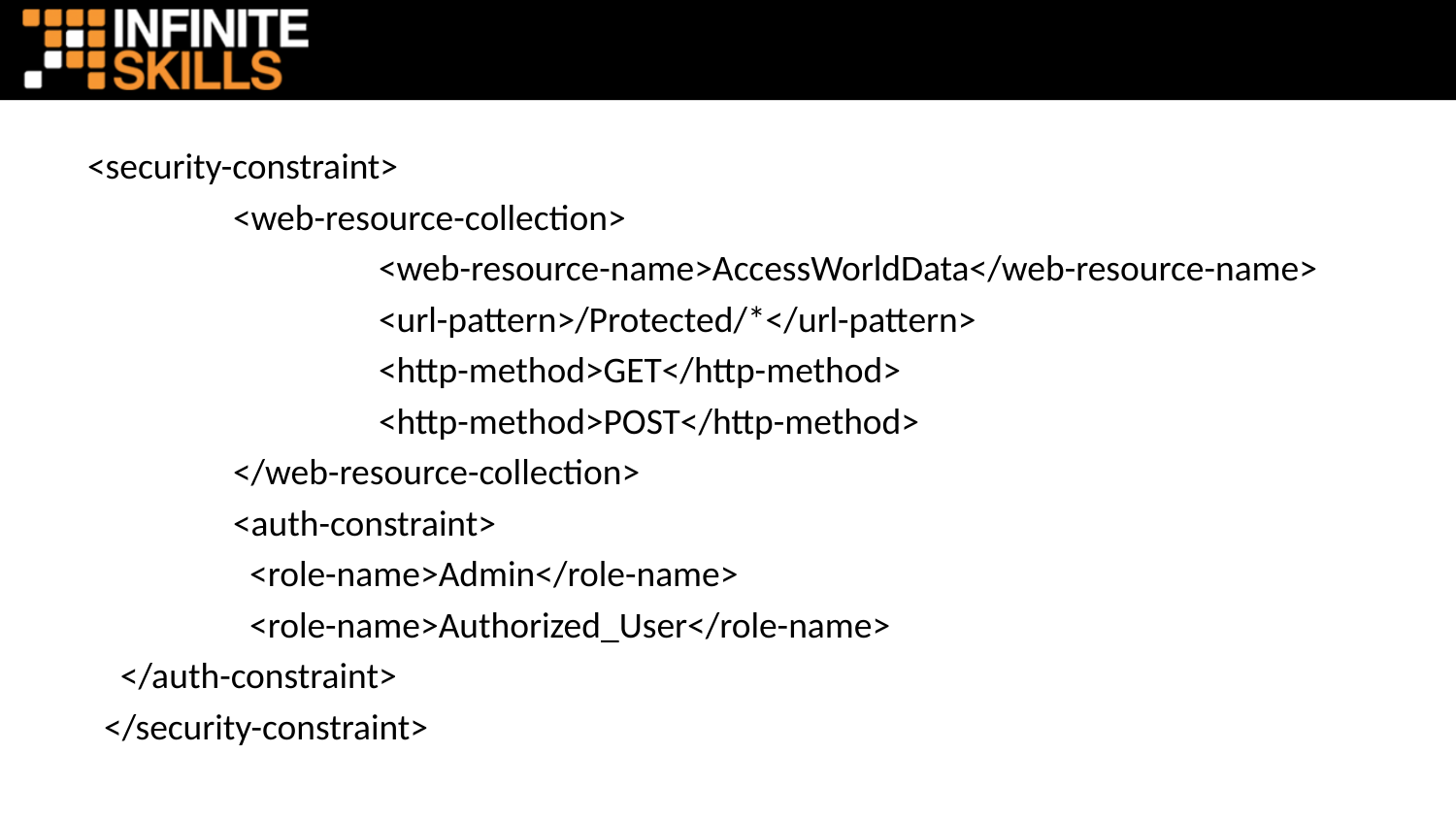

<security-constraint>
  	<web-resource-collection>
  		<web-resource-name>AccessWorldData</web-resource-name>
  		<url-pattern>/Protected/*</url-pattern>
  		<http-method>GET</http-method>
  		<http-method>POST</http-method>
  	</web-resource-collection>
  	<auth-constraint>
  	  <role-name>Admin</role-name>
  	  <role-name>Authorized_User</role-name>
    </auth-constraint>
  </security-constraint>